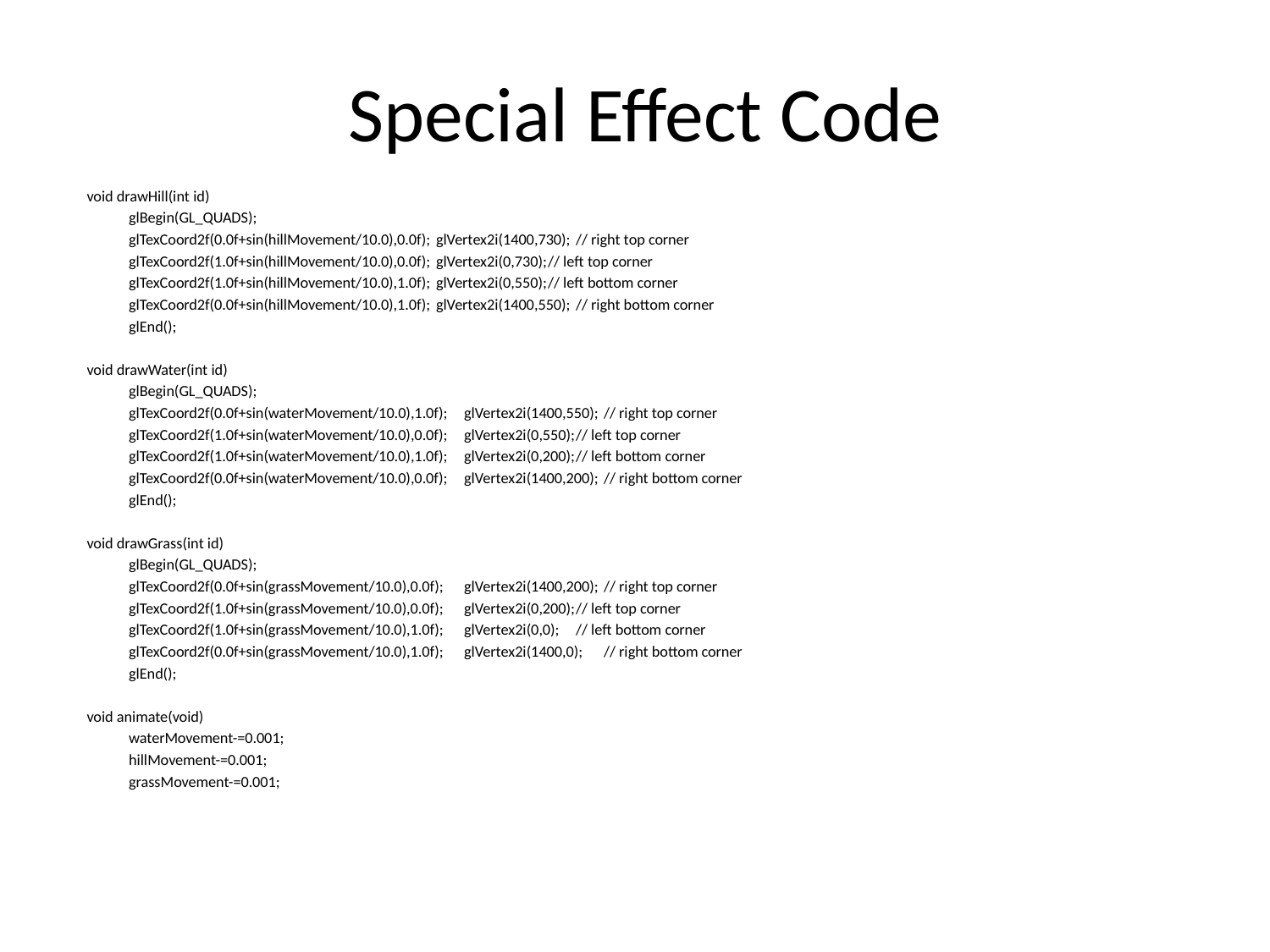

# Special Effect Code
void drawHill(int id)
	glBegin(GL_QUADS);
	glTexCoord2f(0.0f+sin(hillMovement/10.0),0.0f);		glVertex2i(1400,730);	// right top corner
	glTexCoord2f(1.0f+sin(hillMovement/10.0),0.0f);		glVertex2i(0,730);	// left top corner
	glTexCoord2f(1.0f+sin(hillMovement/10.0),1.0f);		glVertex2i(0,550);	// left bottom corner
	glTexCoord2f(0.0f+sin(hillMovement/10.0),1.0f);		glVertex2i(1400,550);	// right bottom corner
	glEnd();

void drawWater(int id)
	glBegin(GL_QUADS);
	glTexCoord2f(0.0f+sin(waterMovement/10.0),1.0f);		glVertex2i(1400,550);	// right top corner
	glTexCoord2f(1.0f+sin(waterMovement/10.0),0.0f);		glVertex2i(0,550);	// left top corner
	glTexCoord2f(1.0f+sin(waterMovement/10.0),1.0f);		glVertex2i(0,200);	// left bottom corner
	glTexCoord2f(0.0f+sin(waterMovement/10.0),0.0f);		glVertex2i(1400,200);	// right bottom corner
	glEnd();

void drawGrass(int id)
	glBegin(GL_QUADS);
	glTexCoord2f(0.0f+sin(grassMovement/10.0),0.0f);		glVertex2i(1400,200);	// right top corner
	glTexCoord2f(1.0f+sin(grassMovement/10.0),0.0f);		glVertex2i(0,200);	// left top corner
	glTexCoord2f(1.0f+sin(grassMovement/10.0),1.0f);		glVertex2i(0,0);		// left bottom corner
	glTexCoord2f(0.0f+sin(grassMovement/10.0),1.0f);		glVertex2i(1400,0);	// right bottom corner
	glEnd();

void animate(void)
	waterMovement-=0.001;
	hillMovement-=0.001;
	grassMovement-=0.001;